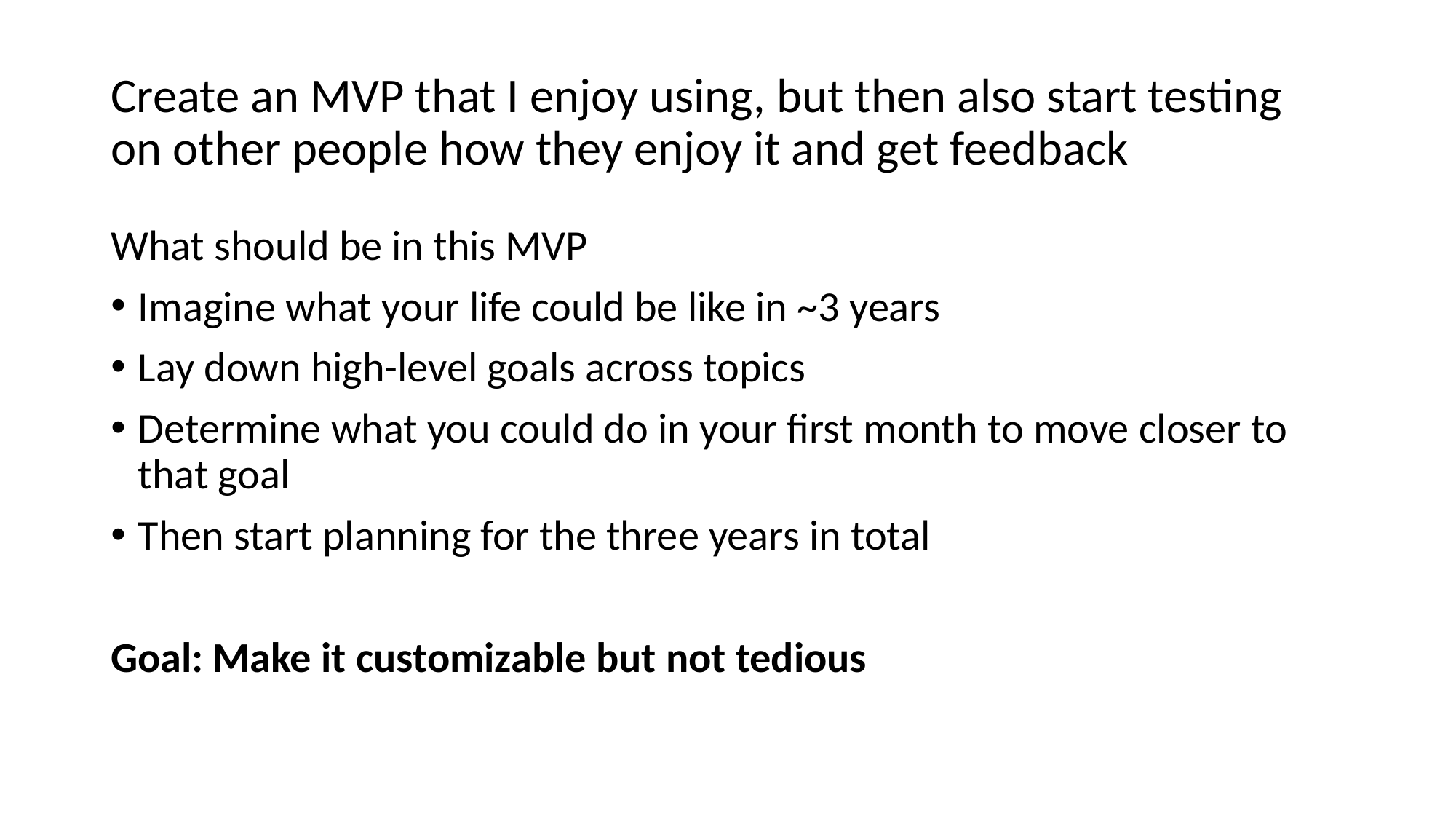

# Create an MVP that I enjoy using, but then also start testing on other people how they enjoy it and get feedback
What should be in this MVP
Imagine what your life could be like in ~3 years
Lay down high-level goals across topics
Determine what you could do in your first month to move closer to that goal
Then start planning for the three years in total

Goal: Make it customizable but not tedious